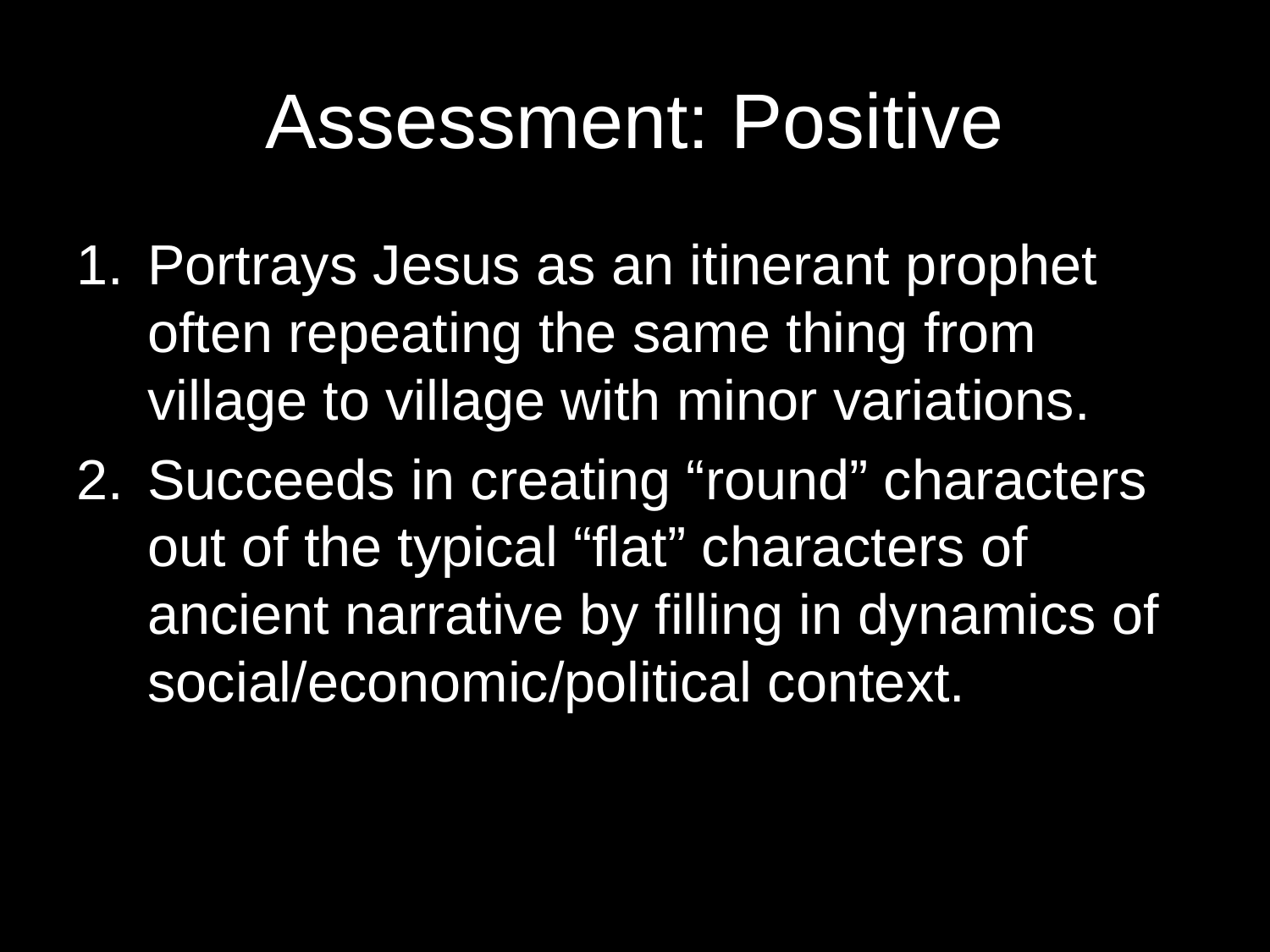

# Assessment: Positive
Portrays Jesus as an itinerant prophet often repeating the same thing from village to village with minor variations.
Succeeds in creating “round” characters out of the typical “flat” characters of ancient narrative by filling in dynamics of social/economic/political context.